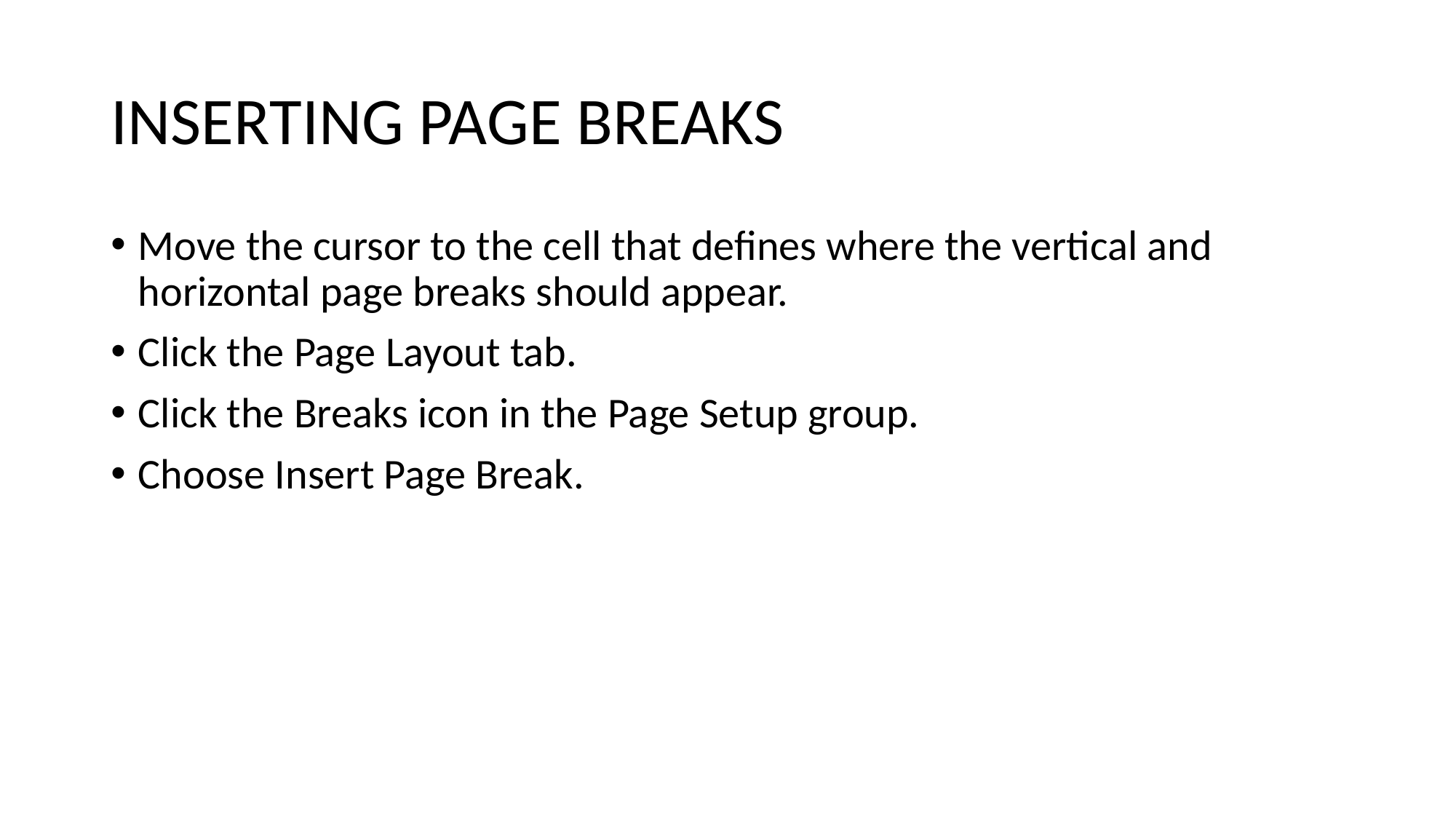

# INSERTING PAGE BREAKS
Move the cursor to the cell that defines where the vertical and horizontal page breaks should appear.
Click the Page Layout tab.
Click the Breaks icon in the Page Setup group.
Choose Insert Page Break.